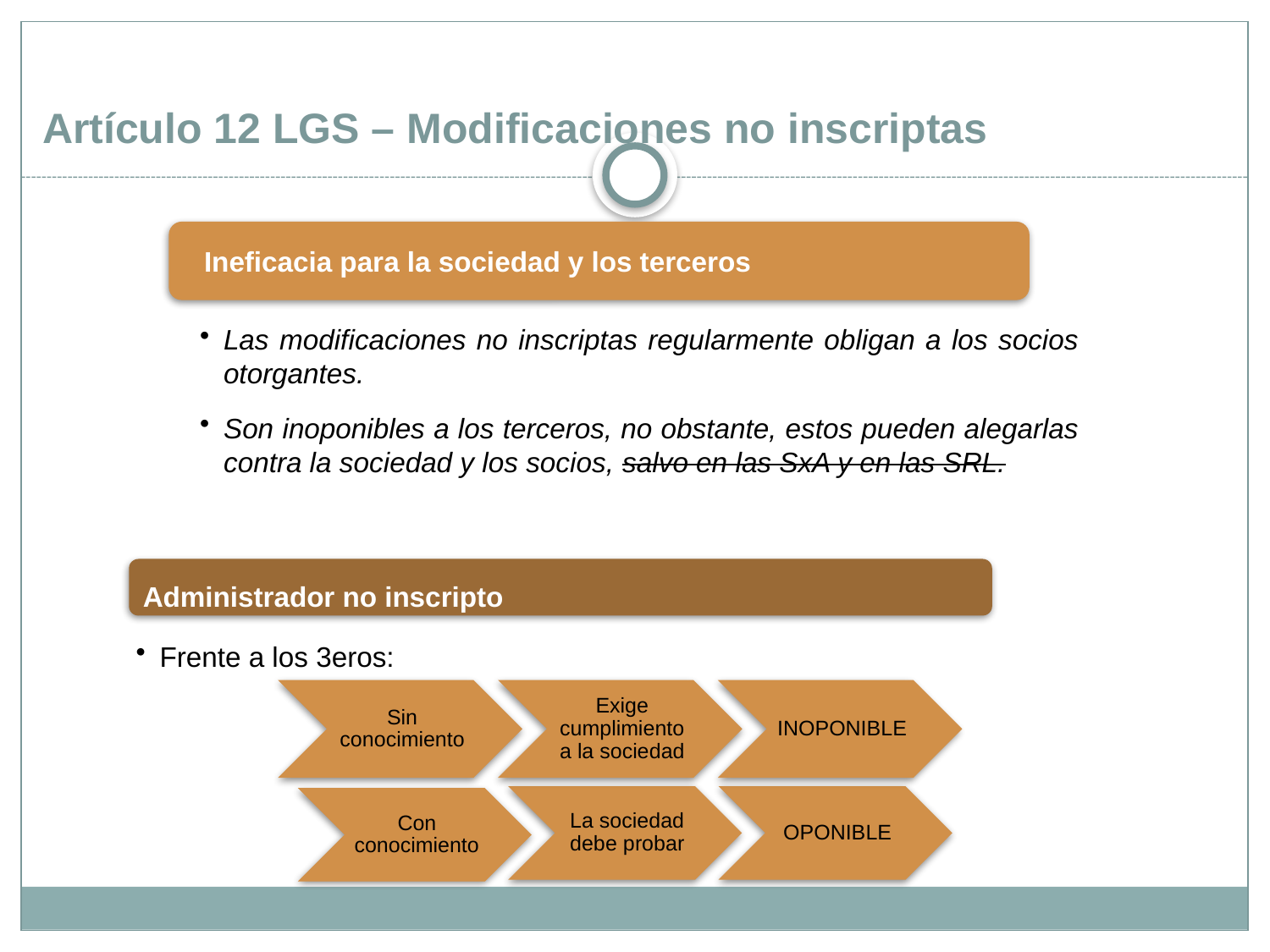

Artículo 12 LGS – Modificaciones no inscriptas
Las modificaciones no inscriptas regularmente obligan a los socios otorgantes.
Son inoponibles a los terceros, no obstante, estos pueden alegarlas contra la sociedad y los socios, salvo en las SxA y en las SRL.

Ineficacia para la sociedad y los terceros
Administrador no inscripto
Frente a los 3eros:
Sin conocimiento
Exige cumplimiento a la sociedad
INOPONIBLE
Con conocimiento
La sociedad debe probar
OPONIBLE